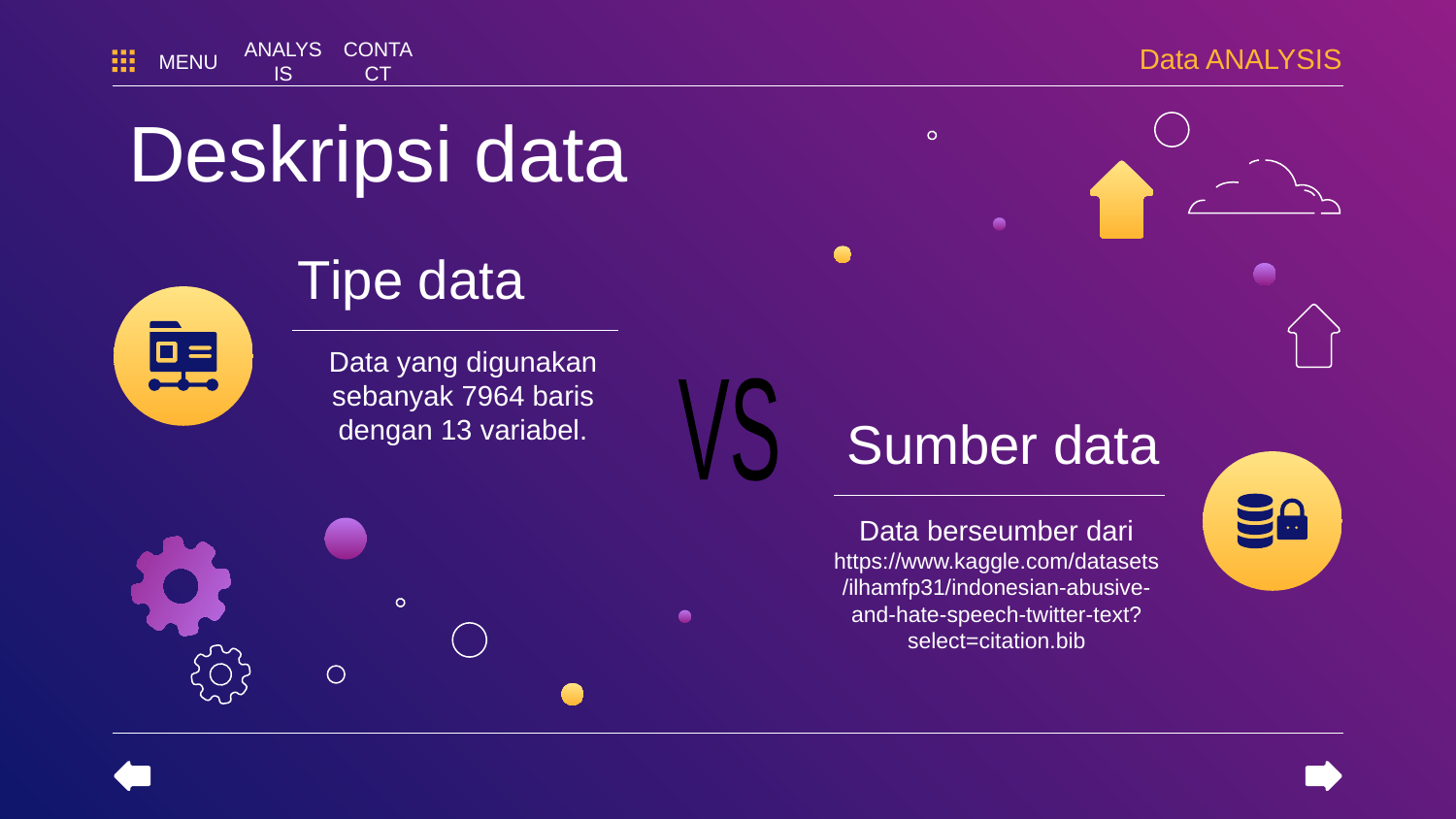

Data ANALYSIS
MENU
ANALYSIS
CONTACT

Deskripsi data

# Tipe data

Data yang digunakan sebanyak 7964 baris dengan 13 variabel.
VS
Sumber data

Data berseumber dari https://www.kaggle.com/datasets/ilhamfp31/indonesian-abusive-and-hate-speech-twitter-text?select=citation.bib